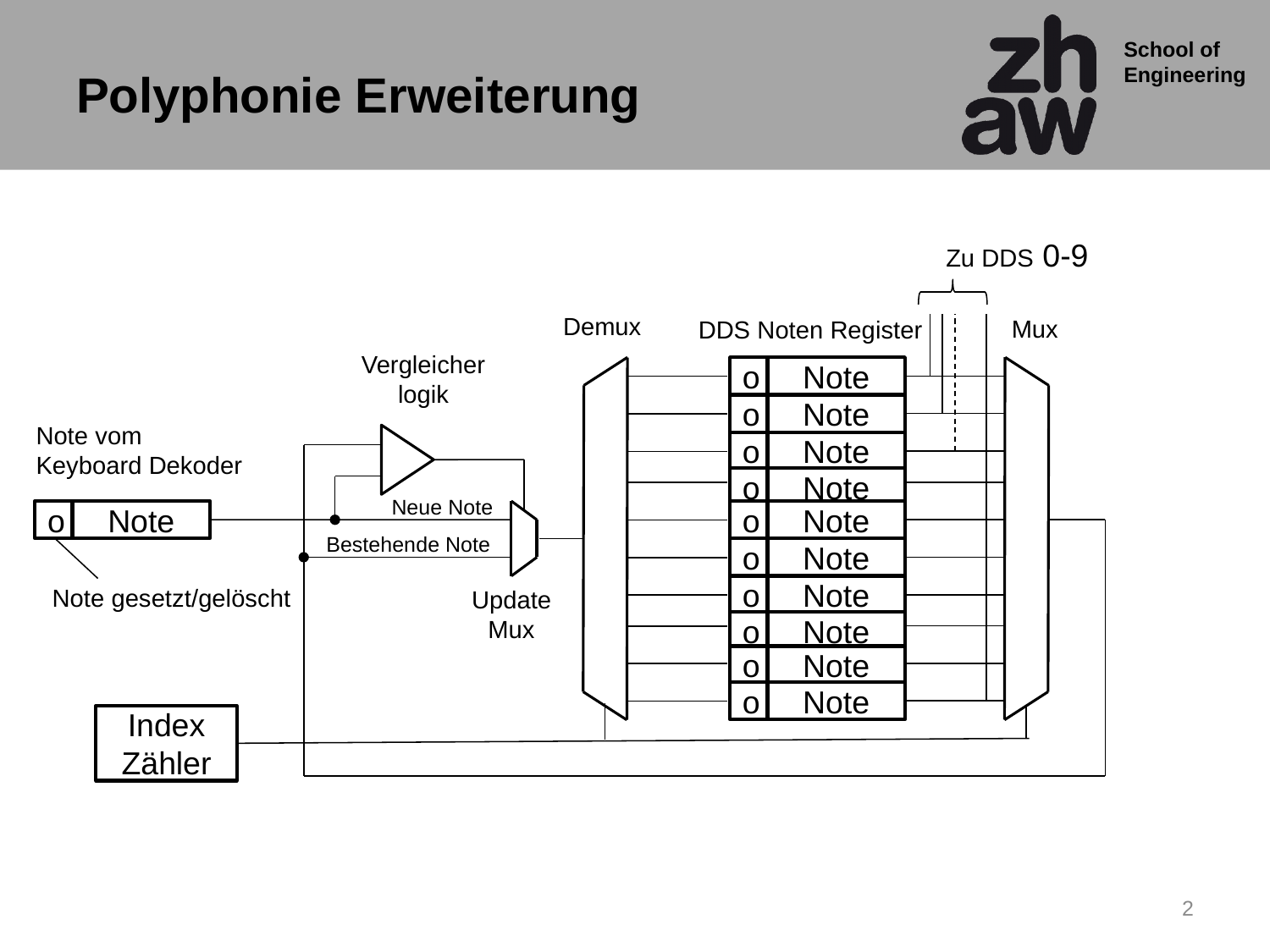

# Polyphonie Erweiterung
Zu DDS 0-9

Demux
Mux
DDS Noten Register
Vergleicher
logik
o
Note
o
Note
Note vom
Keyboard Dekoder
o
Note

o
Note
Neue Note
o
Note
o
Note
Bestehende Note
o
Note
Note gesetzt/gelöscht
o
Note
Update
Mux
o
Note
o
Note
o
Note
Index
Zähler
2